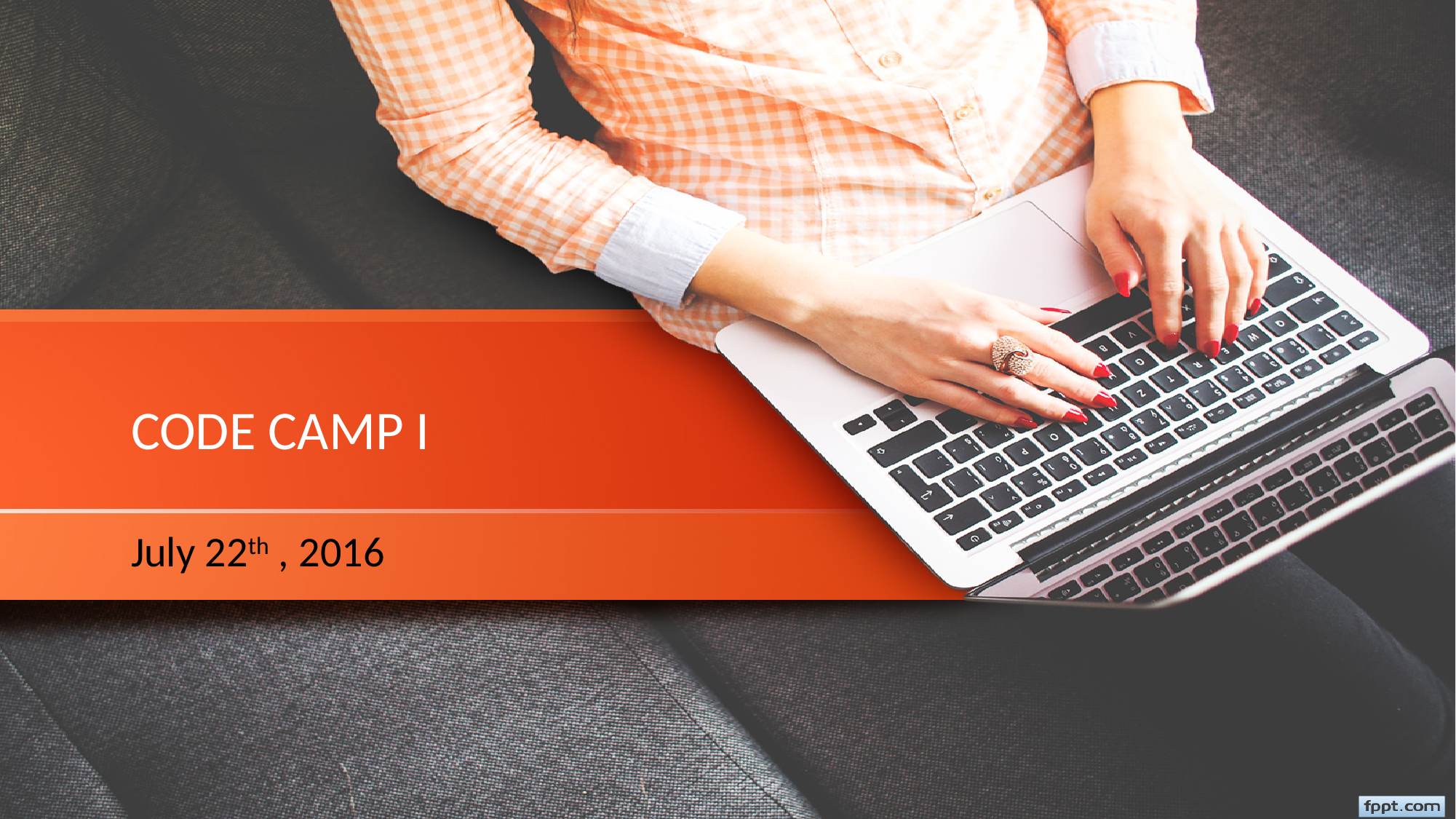

# CODE CAMP I
July 22th , 2016